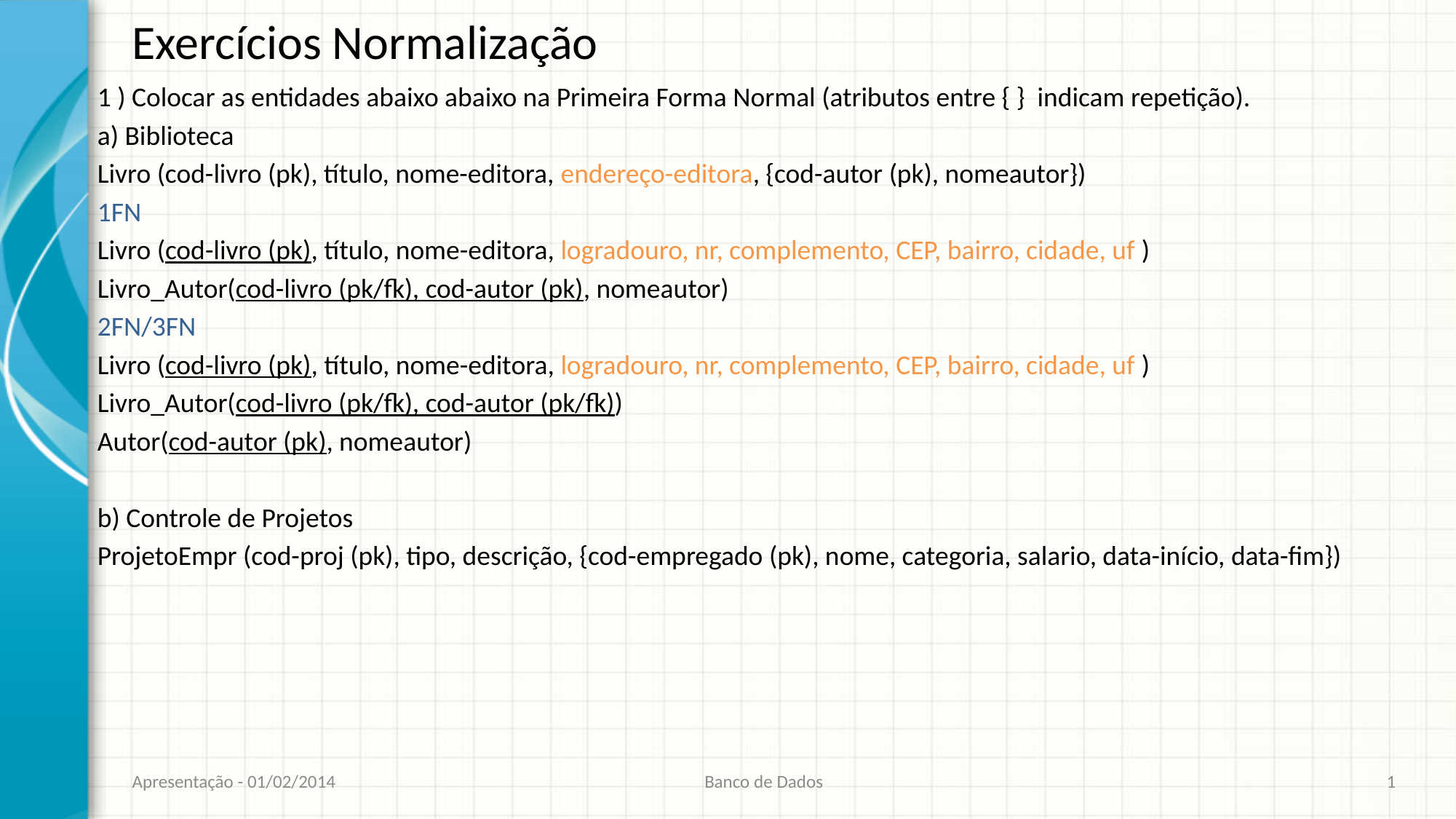

# Exercícios Normalização
1 ) Colocar as entidades abaixo abaixo na Primeira Forma Normal (atributos entre { }  indicam repetição).
a) Biblioteca
Livro (cod-livro (pk), título, nome-editora, endereço-editora, {cod-autor (pk), nomeautor})
1FN
Livro (cod-livro (pk), título, nome-editora, logradouro, nr, complemento, CEP, bairro, cidade, uf )
Livro_Autor(cod-livro (pk/fk), cod-autor (pk), nomeautor)
2FN/3FN
Livro (cod-livro (pk), título, nome-editora, logradouro, nr, complemento, CEP, bairro, cidade, uf )
Livro_Autor(cod-livro (pk/fk), cod-autor (pk/fk))
Autor(cod-autor (pk), nomeautor)

b) Controle de Projetos
ProjetoEmpr (cod-proj (pk), tipo, descrição, {cod-empregado (pk), nome, categoria, salario, data-início, data-fim})

Apresentação - 01/02/2014
Banco de Dados
1